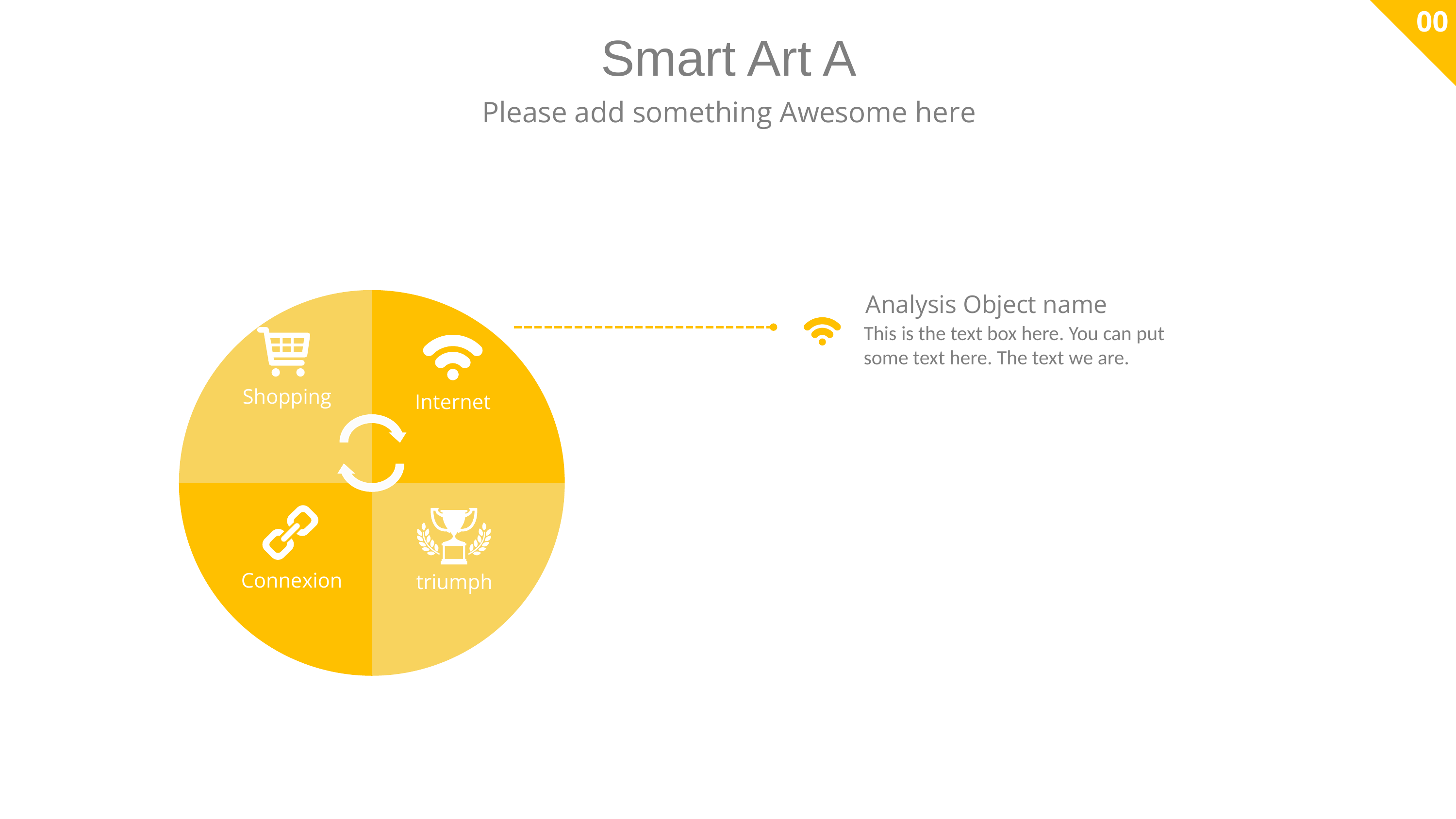

00
Smart Art A
Please add something Awesome here

Analysis Object name
This is the text box here. You can put some text here. The text we are.

Shopping
Internet

Connexion
triumph